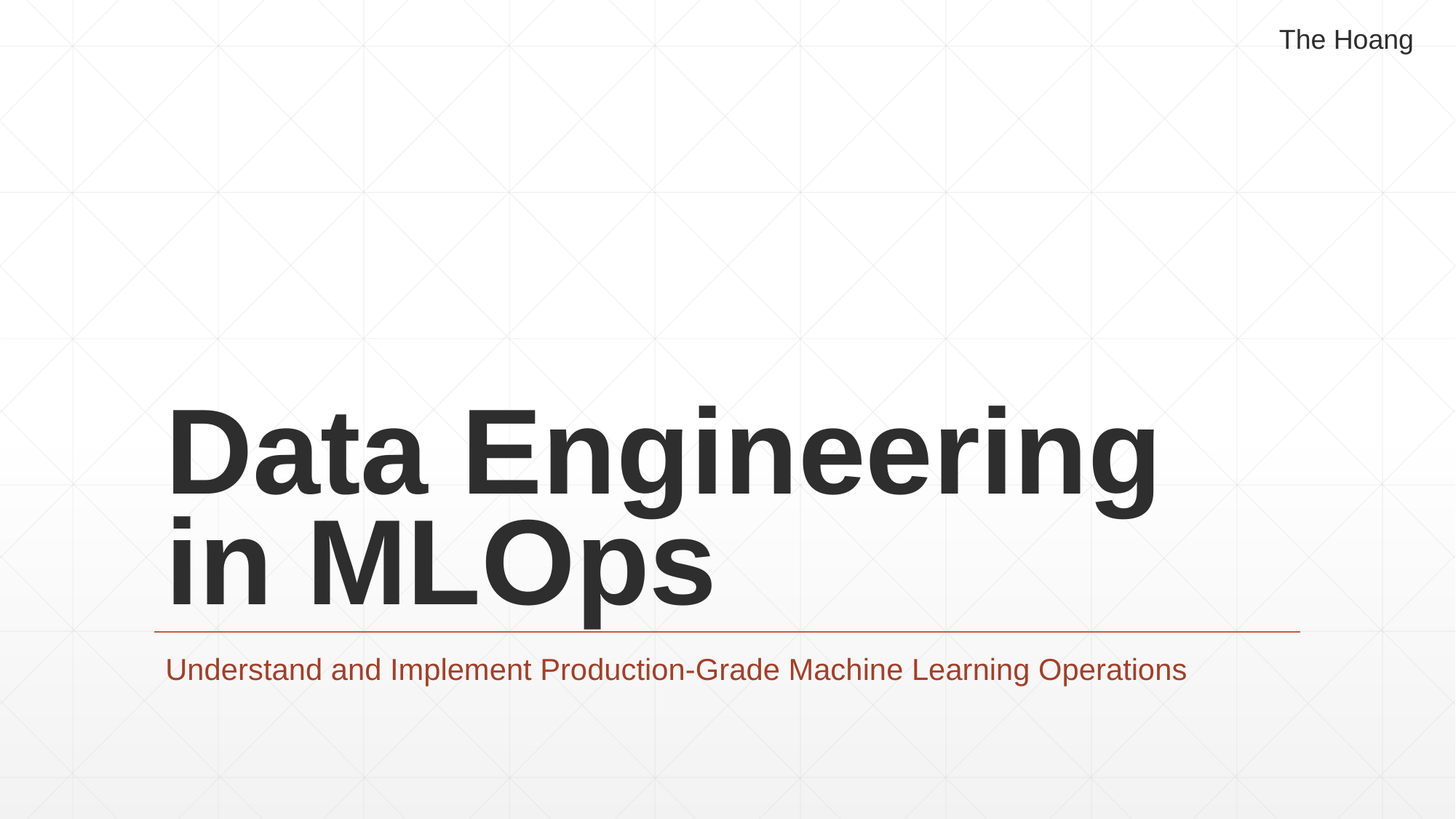

The Hoang
# Data Engineering in MLOps
Understand and Implement Production-Grade Machine Learning Operations